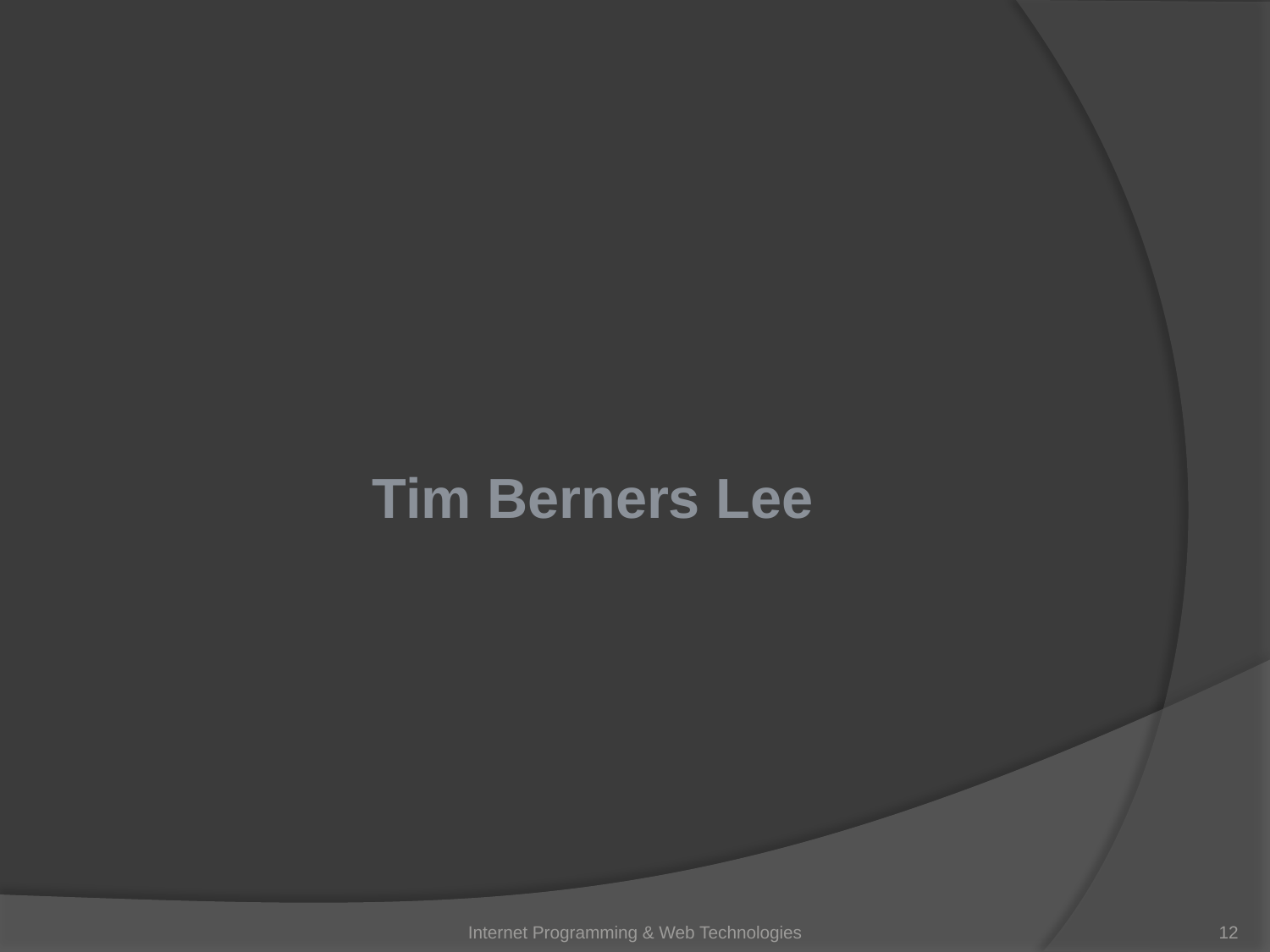

# Tim Berners Lee

Internet Programming & Web Technologies
12